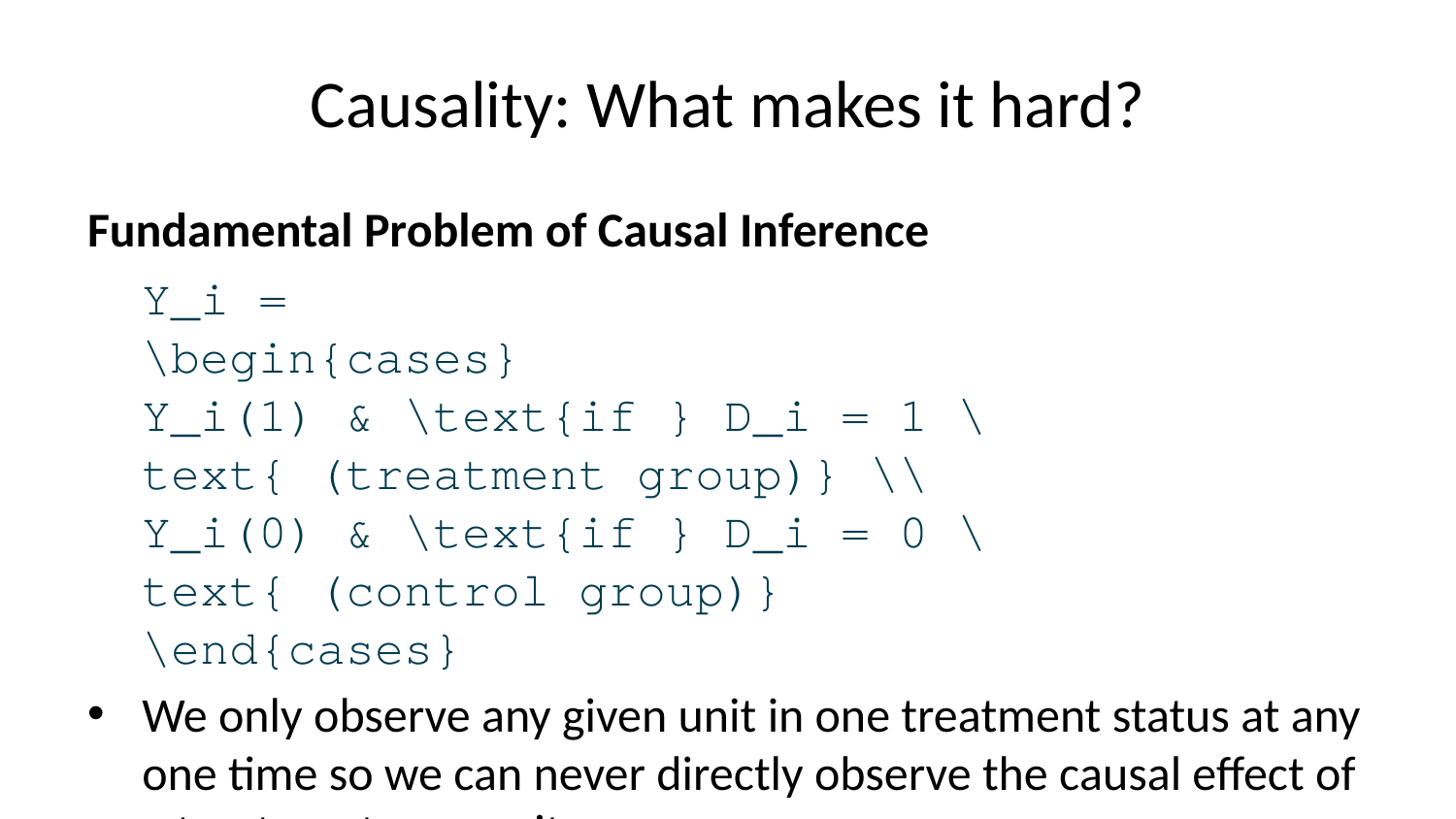

# Causality: What makes it hard?
Fundamental Problem of Causal Inference
Y_i =
\begin{cases}
Y_i(1) & \text{if } D_i = 1 \text{ (treatment group)} \\
Y_i(0) & \text{if } D_i = 0 \text{ (control group)}
\end{cases}
We only observe any given unit in one treatment status at any one time so we can never directly observe the causal effect of a treatment on a unit.